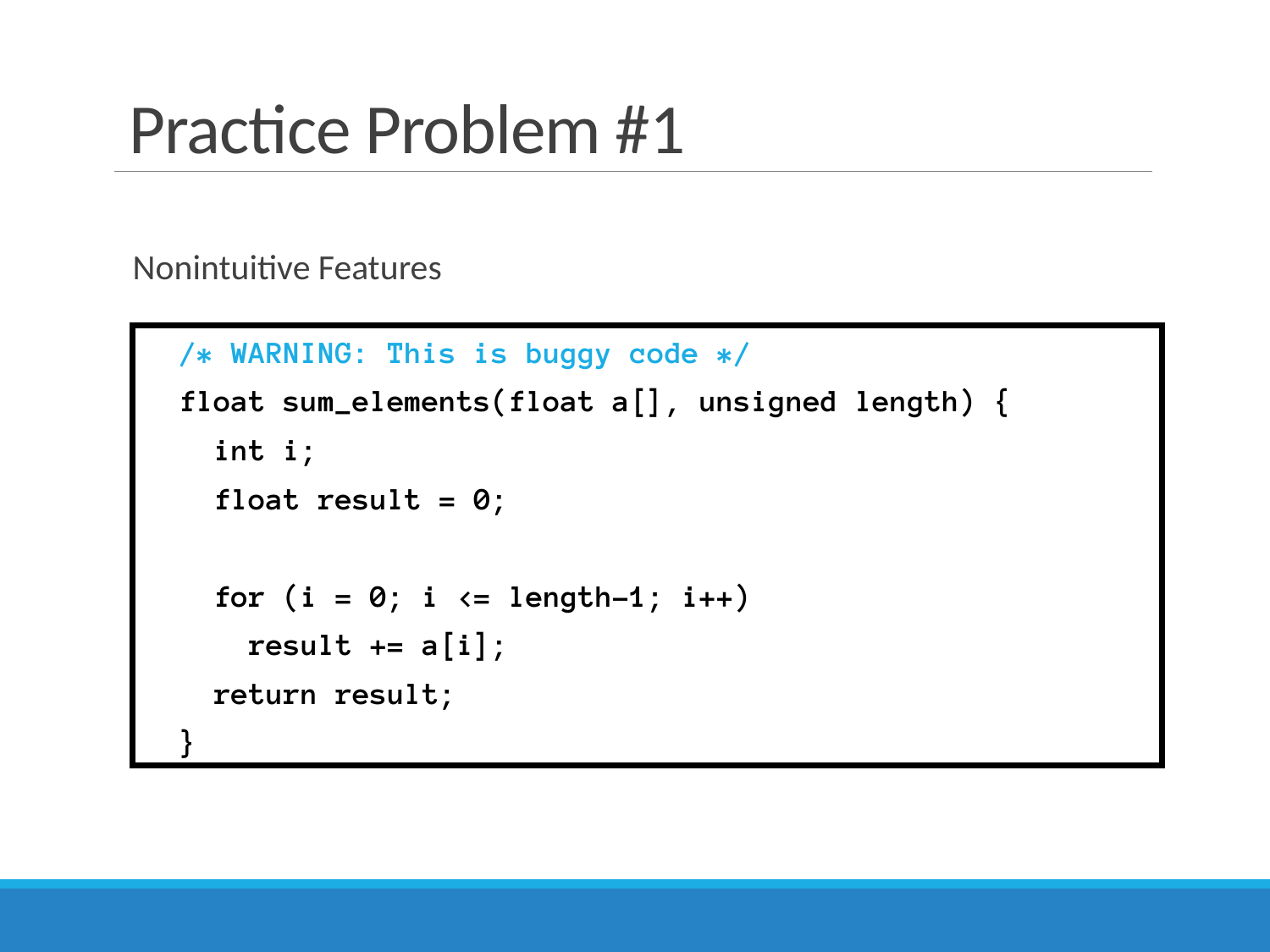

# Practice Problem #1
Nonintuitive Features
  /* WARNING: This is buggy code */
  float sum_elements(float a[], unsigned length) {
    int i;
    float result = 0;

    for (i = 0; i <= length-1; i++)
      result += a[i];
    return result;
  }